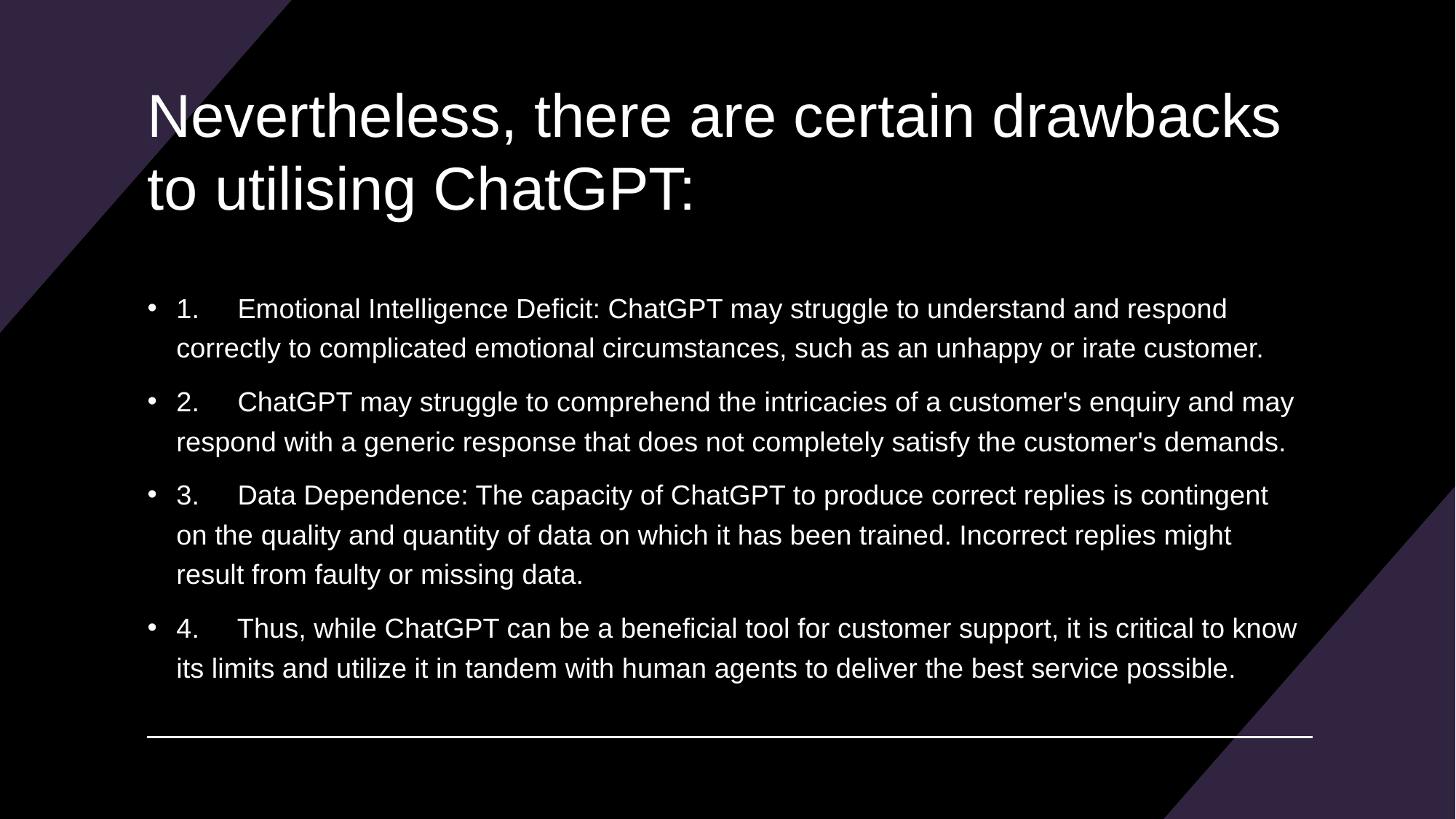

# Nevertheless, there are certain drawbacks to utilising ChatGPT:

1.     Emotional Intelligence Deficit: ChatGPT may struggle to understand and respond correctly to complicated emotional circumstances, such as an unhappy or irate customer.
2.     ChatGPT may struggle to comprehend the intricacies of a customer's enquiry and may respond with a generic response that does not completely satisfy the customer's demands.
3.     Data Dependence: The capacity of ChatGPT to produce correct replies is contingent on the quality and quantity of data on which it has been trained. Incorrect replies might result from faulty or missing data.
4.     Thus, while ChatGPT can be a beneficial tool for customer support, it is critical to know its limits and utilize it in tandem with human agents to deliver the best service possible.